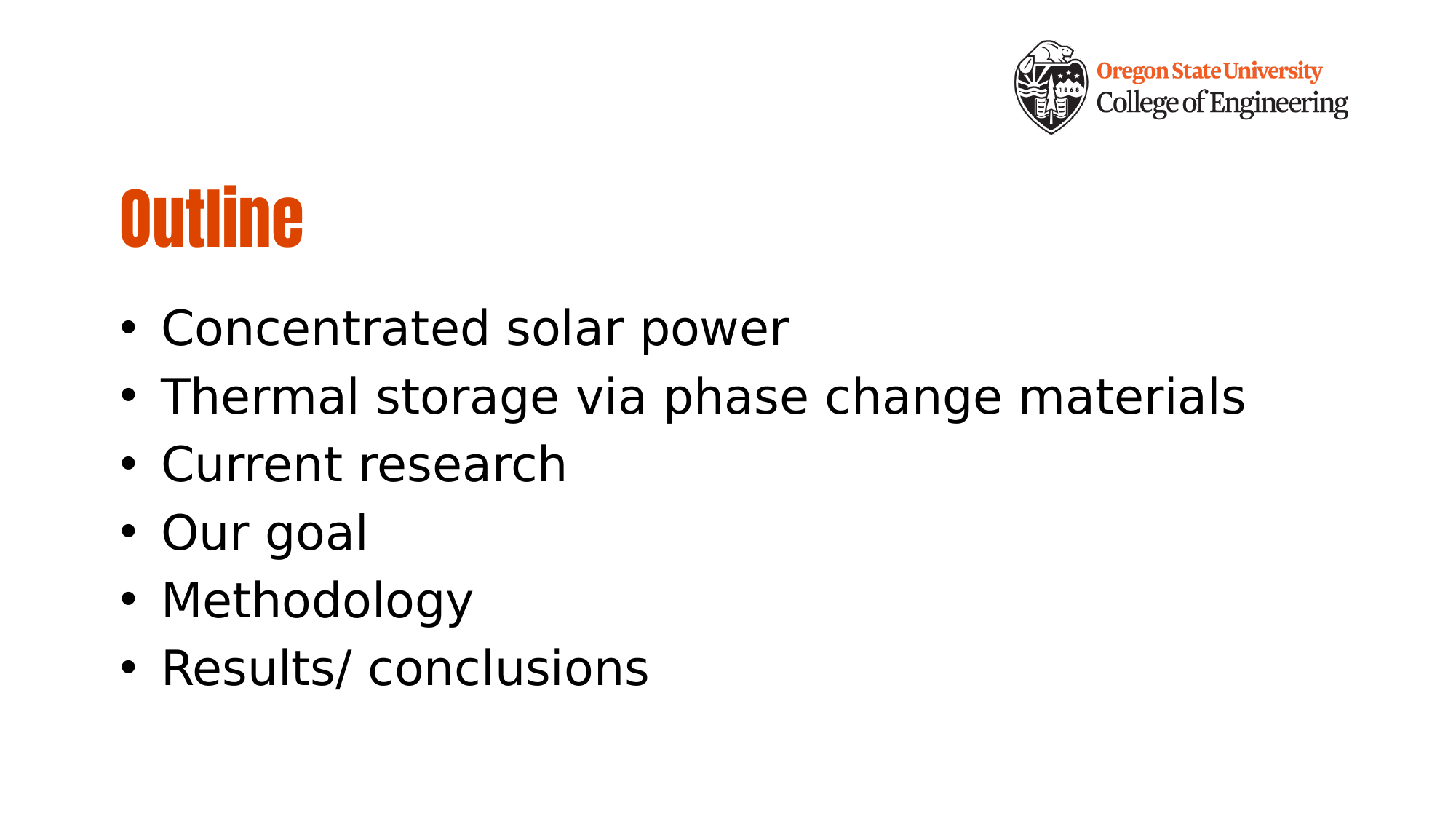

# Outline
Concentrated solar power
Thermal storage via phase change materials
Current research
Our goal
Methodology
Results/ conclusions